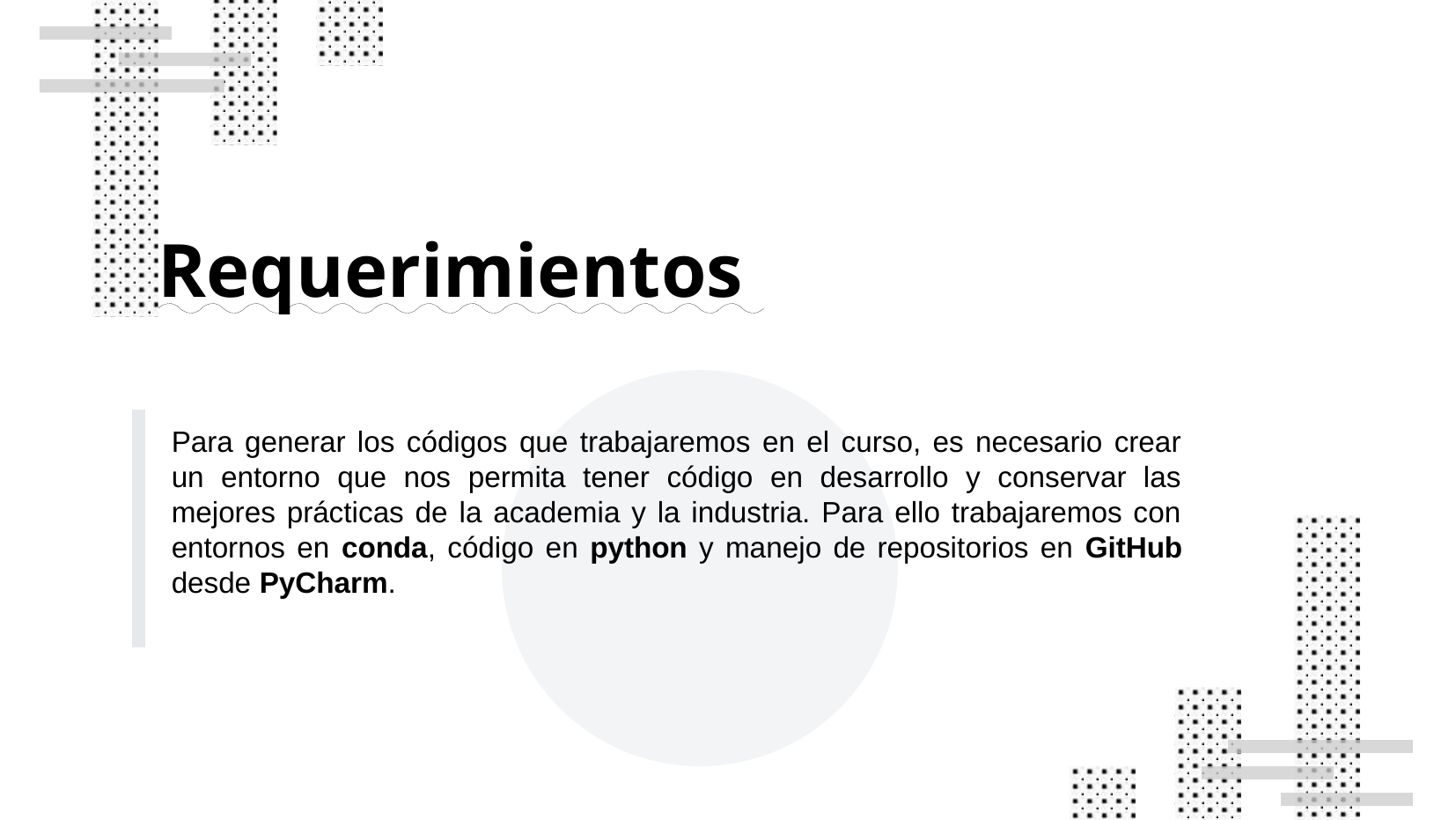

Requerimientos

Para generar los códigos que trabajaremos en el curso, es necesario crear un entorno que nos permita tener código en desarrollo y conservar las mejores prácticas de la academia y la industria. Para ello trabajaremos con entornos en conda, código en python y manejo de repositorios en GitHub desde PyCharm.